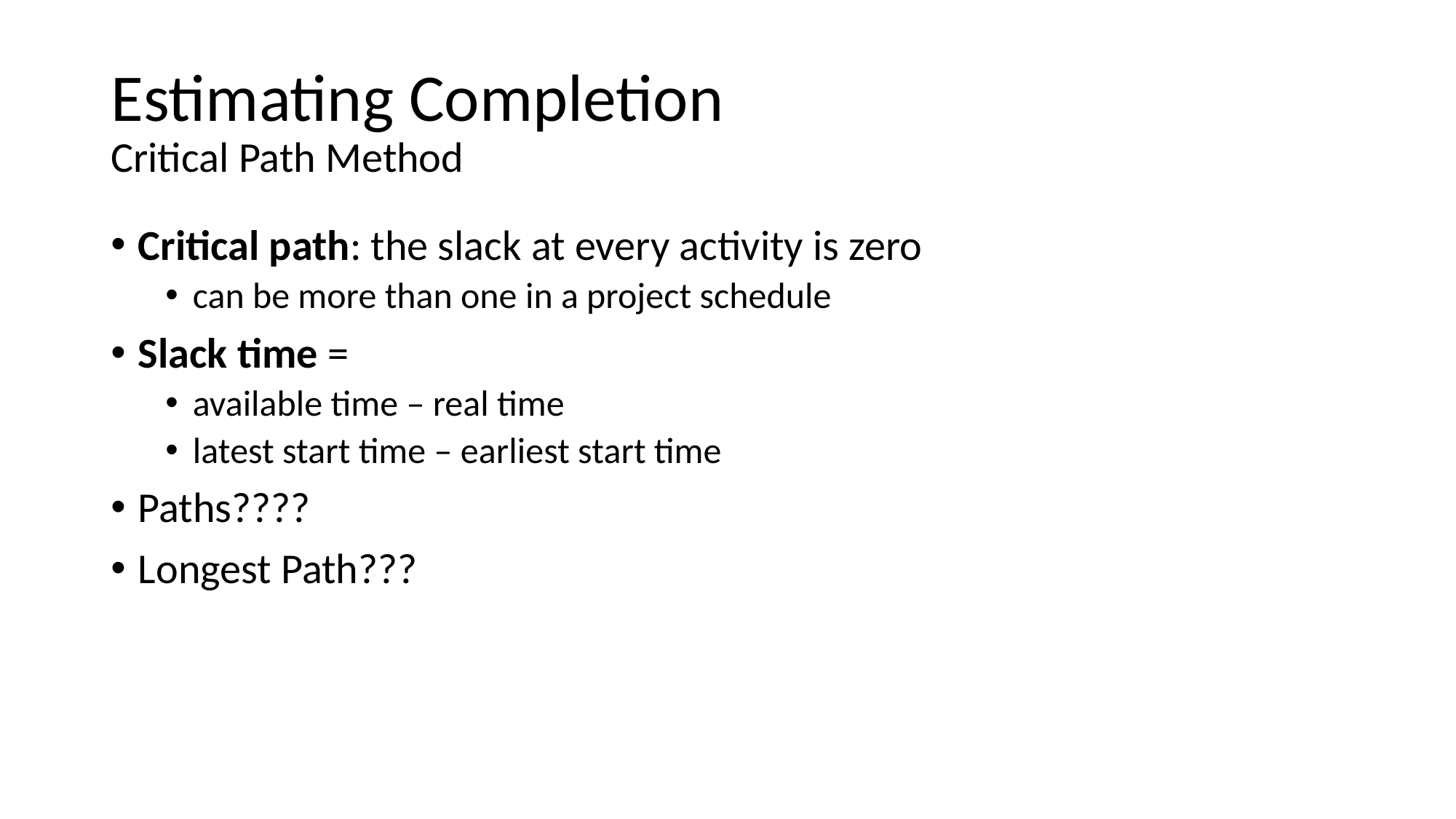

# Estimating Completion Critical Path Method
Critical path: the slack at every activity is zero
can be more than one in a project schedule
Slack time =
available time – real time
latest start time – earliest start time
Paths????
Longest Path???